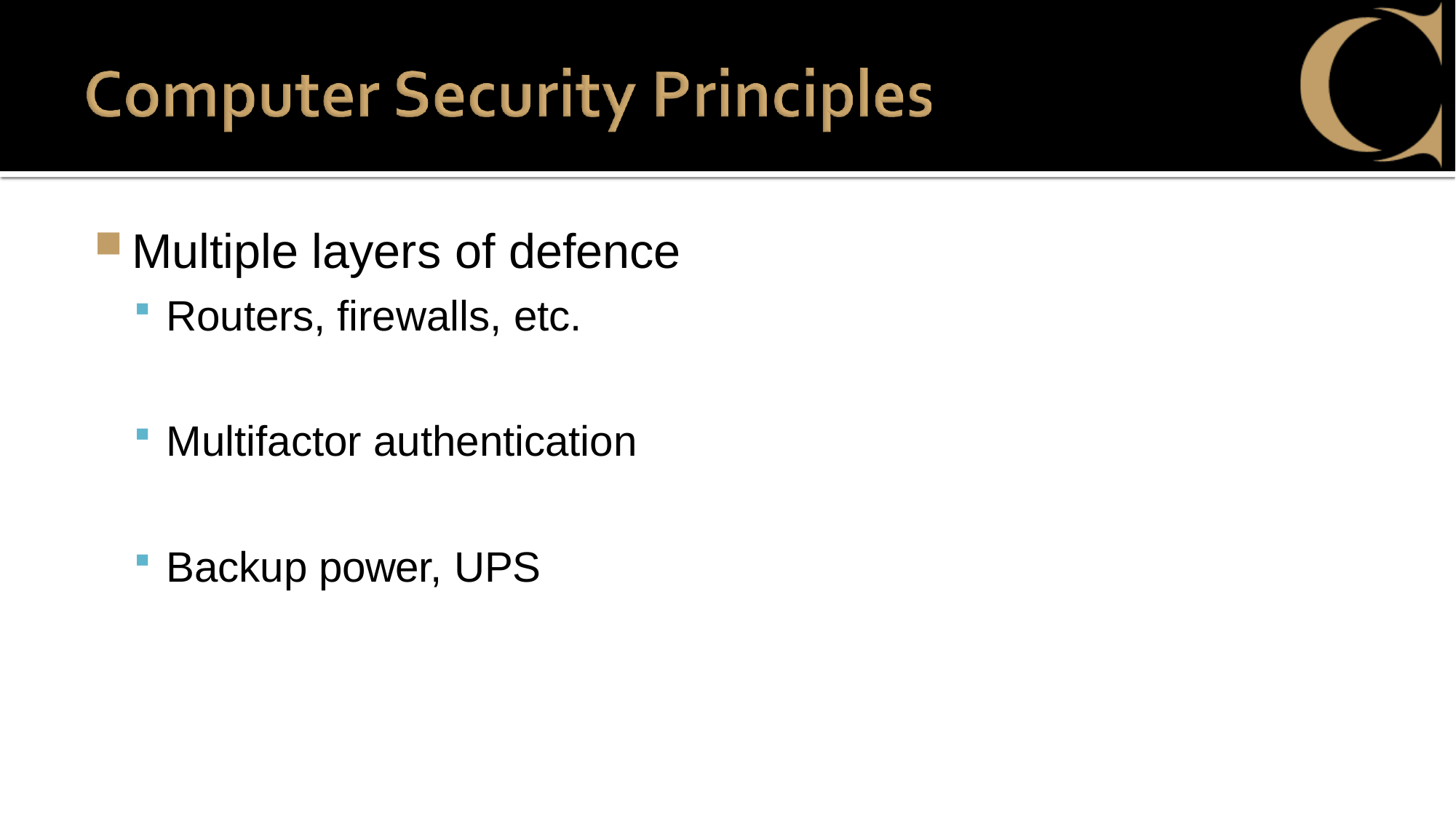

Multiple layers of defence
Routers, firewalls, etc.

Multifactor authentication

Backup power, UPS